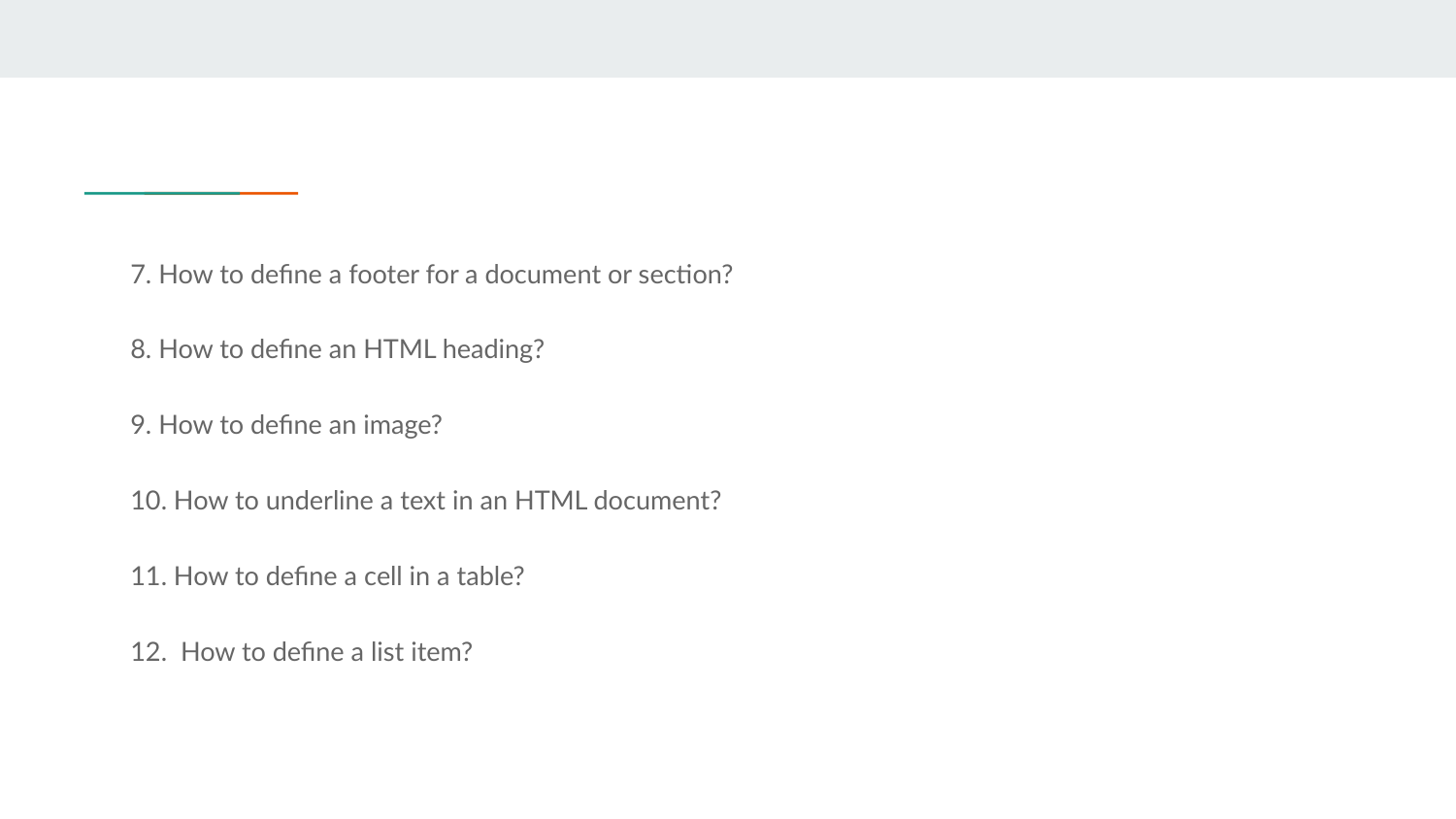

7. How to define a footer for a document or section?
8. How to define an HTML heading?
9. How to define an image?
10. How to underline a text in an HTML document?
11. How to define a cell in a table?
12.  How to define a list item?